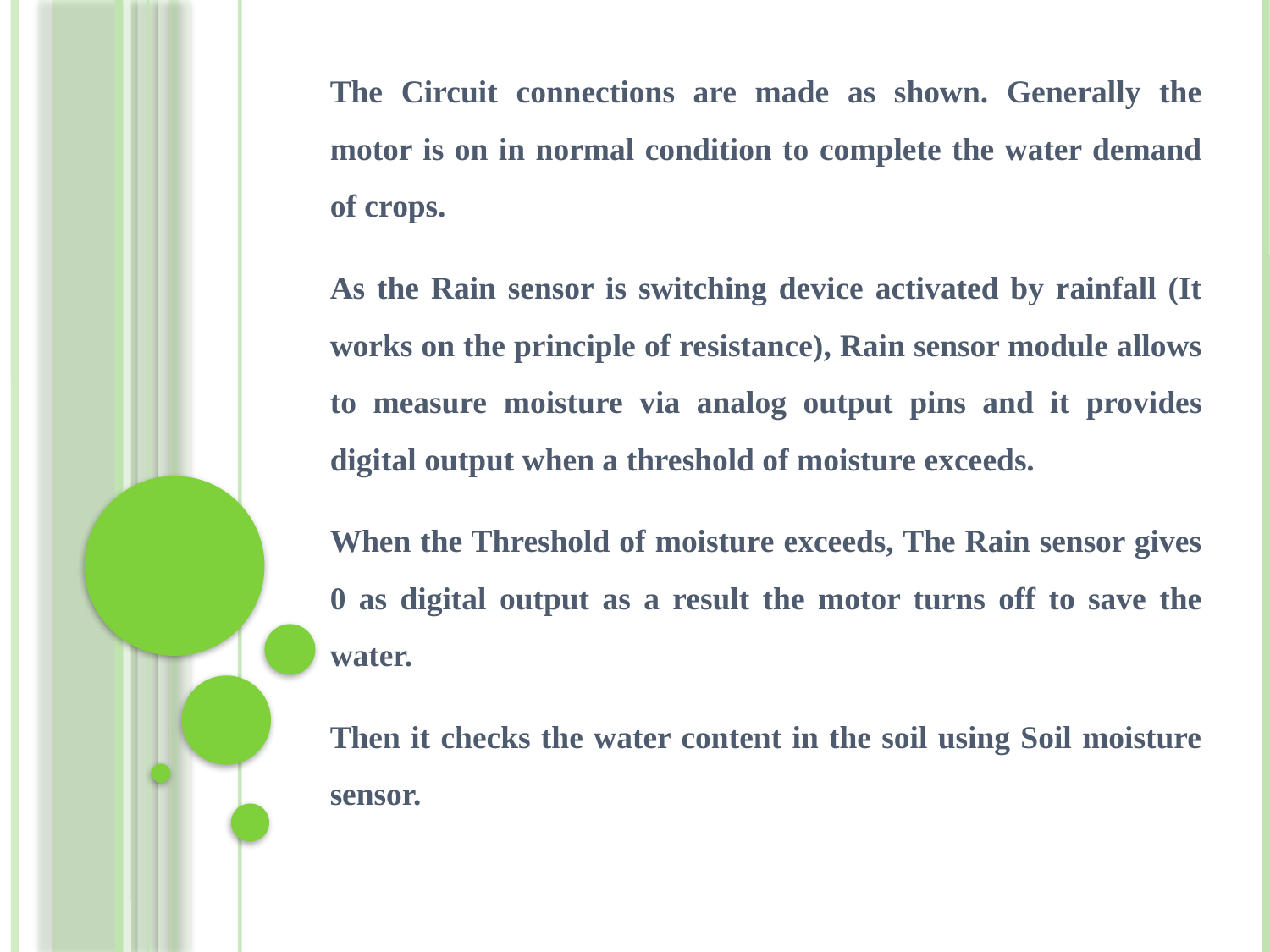

The Circuit connections are made as shown. Generally the motor is on in normal condition to complete the water demand of crops.
As the Rain sensor is switching device activated by rainfall (It works on the principle of resistance), Rain sensor module allows to measure moisture via analog output pins and it provides digital output when a threshold of moisture exceeds.
When the Threshold of moisture exceeds, The Rain sensor gives 0 as digital output as a result the motor turns off to save the water.
Then it checks the water content in the soil using Soil moisture sensor.